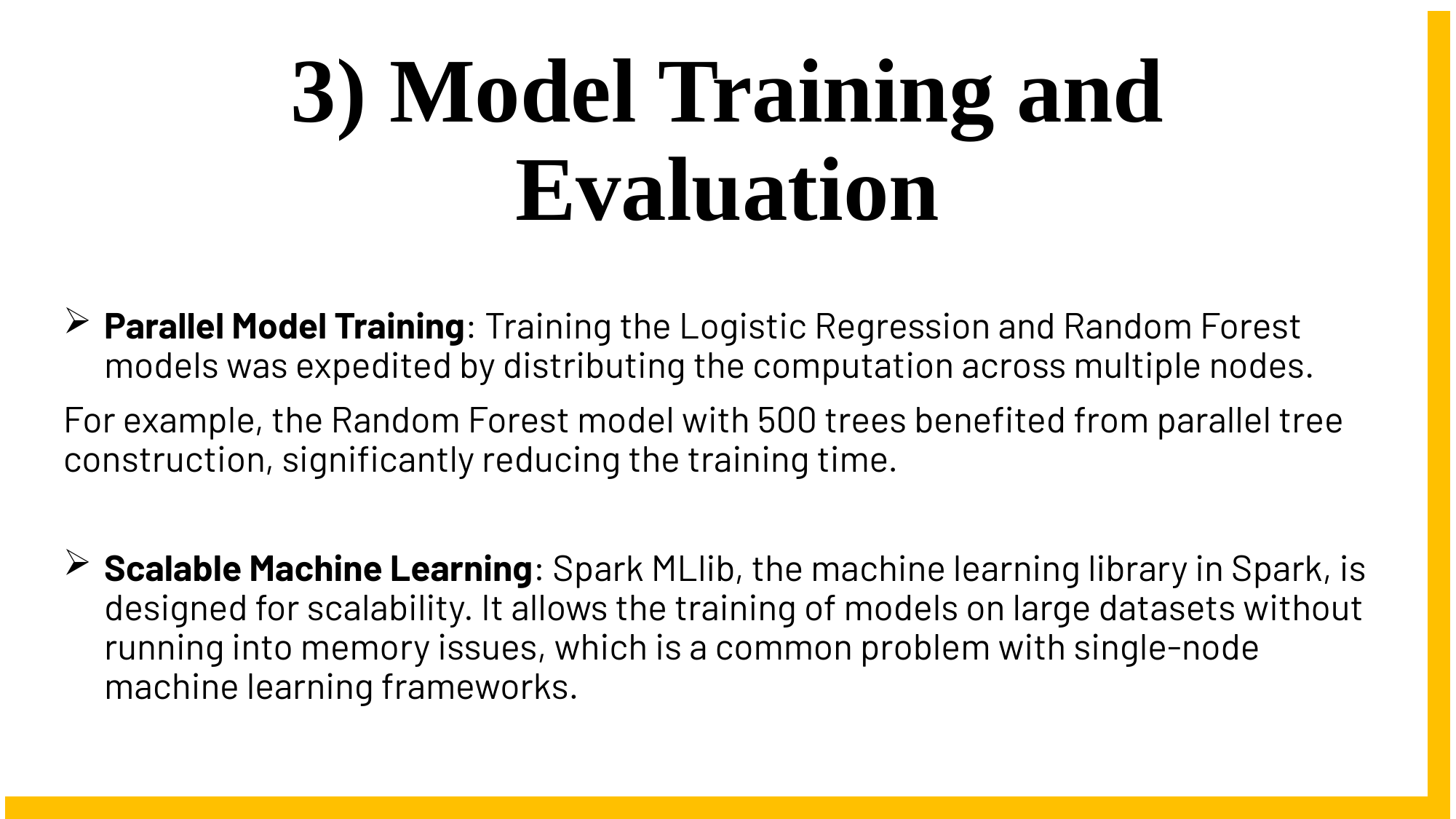

# 3) Model Training and Evaluation

Parallel Model Training: Training the Logistic Regression and Random Forest models was expedited by distributing the computation across multiple nodes.
For example, the Random Forest model with 500 trees benefited from parallel tree construction, significantly reducing the training time.

Scalable Machine Learning: Spark MLlib, the machine learning library in Spark, is designed for scalability. It allows the training of models on large datasets without running into memory issues, which is a common problem with single-node machine learning frameworks.